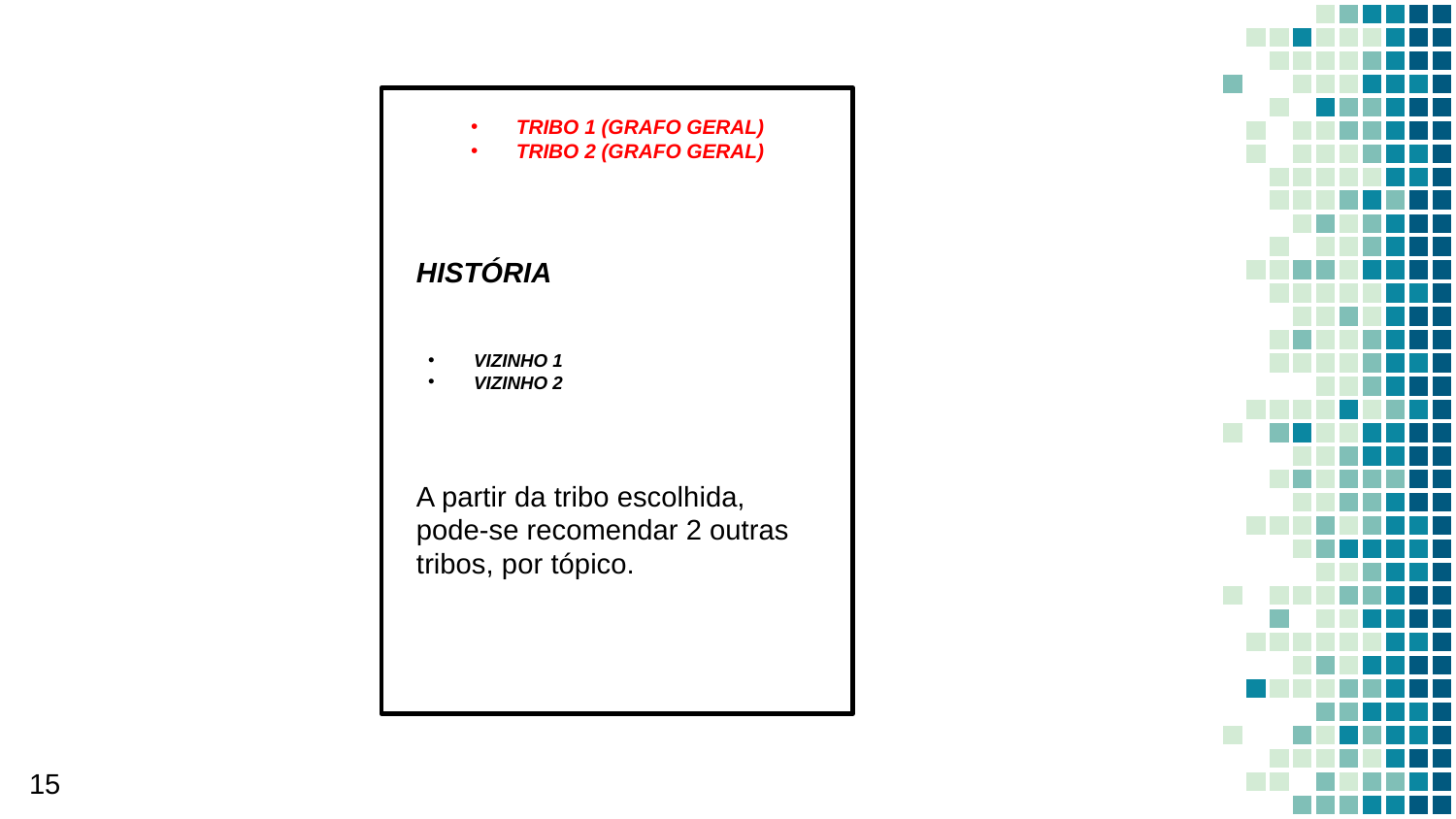

TRIBO 1 (GRAFO GERAL)
TRIBO 2 (GRAFO GERAL)
HISTÓRIA
VIZINHO 1
VIZINHO 2
A partir da tribo escolhida, pode-se recomendar 2 outras tribos, por tópico.
15